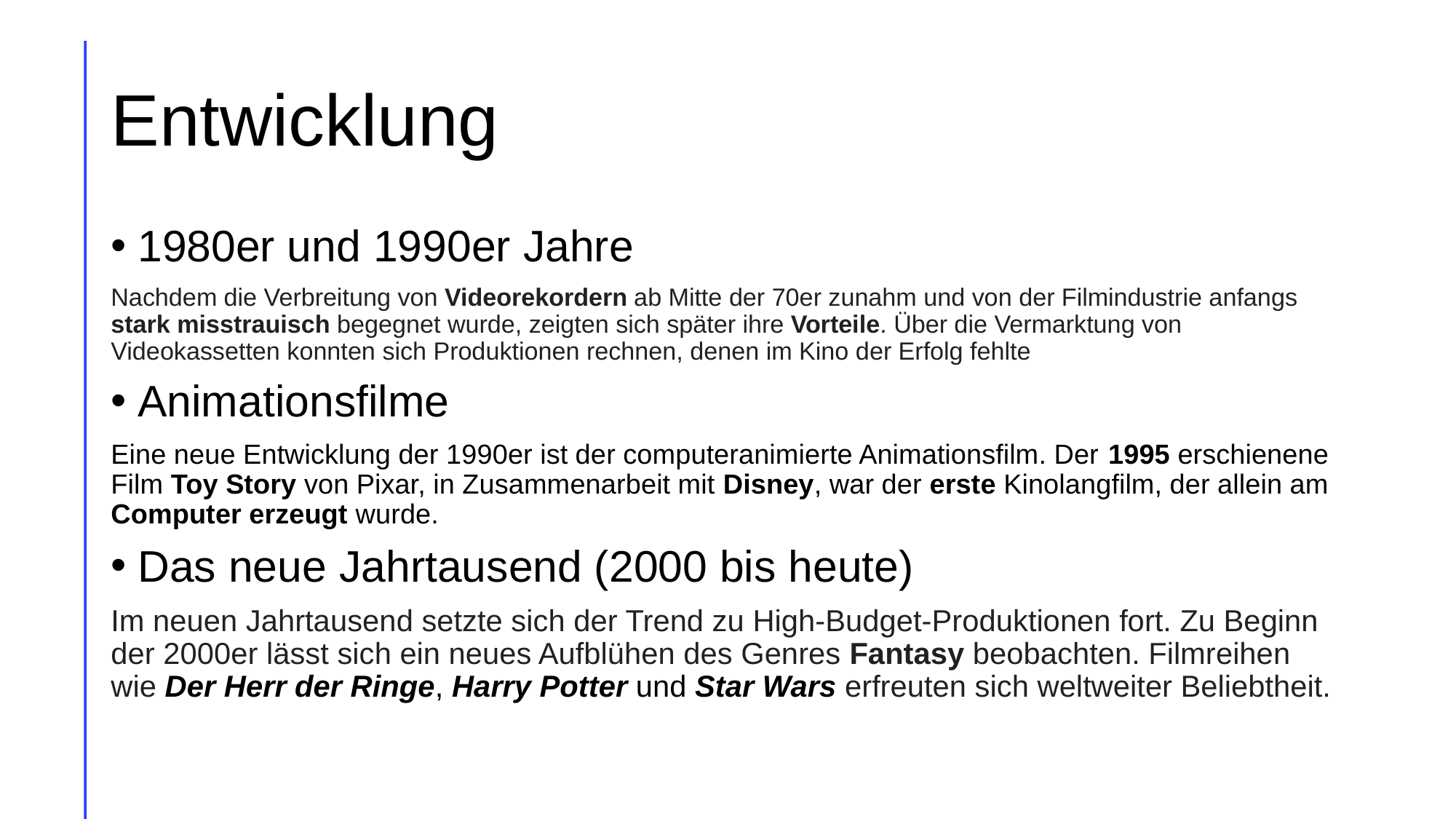

# Entwicklung
1980er und 1990er Jahre
Nachdem die Verbreitung von Videorekordern ab Mitte der 70er zunahm und von der Filmindustrie anfangs stark misstrauisch begegnet wurde, zeigten sich später ihre Vorteile. Über die Vermarktung von Videokassetten konnten sich Produktionen rechnen, denen im Kino der Erfolg fehlte
Animationsfilme
Eine neue Entwicklung der 1990er ist der computeranimierte Animationsfilm. Der 1995 erschienene Film Toy Story von Pixar, in Zusammenarbeit mit Disney, war der erste Kinolangfilm, der allein am Computer erzeugt wurde.
Das neue Jahrtausend (2000 bis heute)
Im neuen Jahrtausend setzte sich der Trend zu High-Budget-Produktionen fort. Zu Beginn der 2000er lässt sich ein neues Aufblühen des Genres Fantasy beobachten. Filmreihen wie Der Herr der Ringe, Harry Potter und Star Wars erfreuten sich weltweiter Beliebtheit.